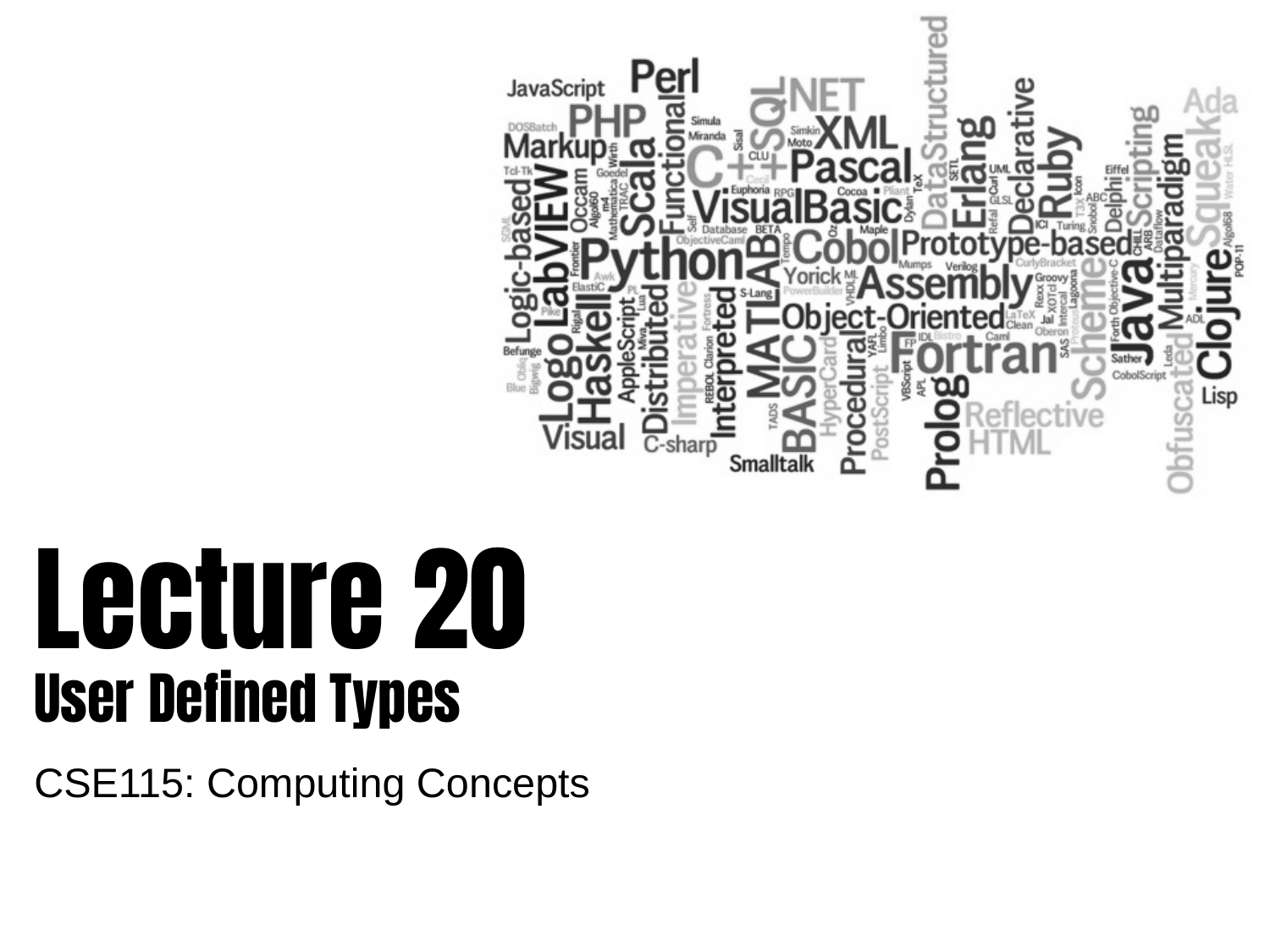

# Lecture 20 User Defined Types
CSE115: Computing Concepts